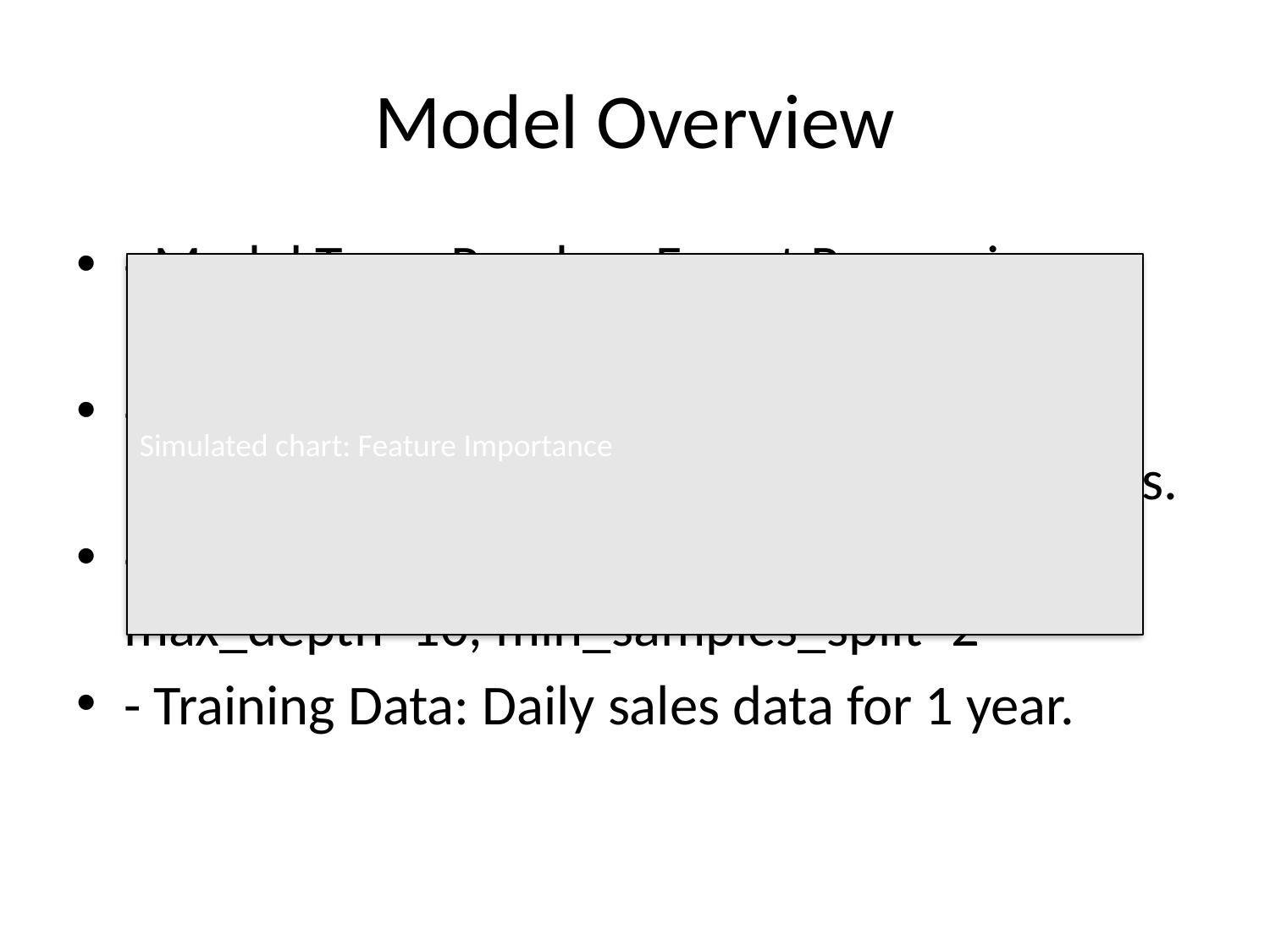

# Model Overview
- Model Type: Random Forest Regression (captures non-linear relationships).
- Features: SellingPrice, competitor pricing, inventory metrics, customer behavior metrics.
- Hyperparameters: n_estimators=100, max_depth=10, min_samples_split=2
- Training Data: Daily sales data for 1 year.
Simulated chart: Feature Importance